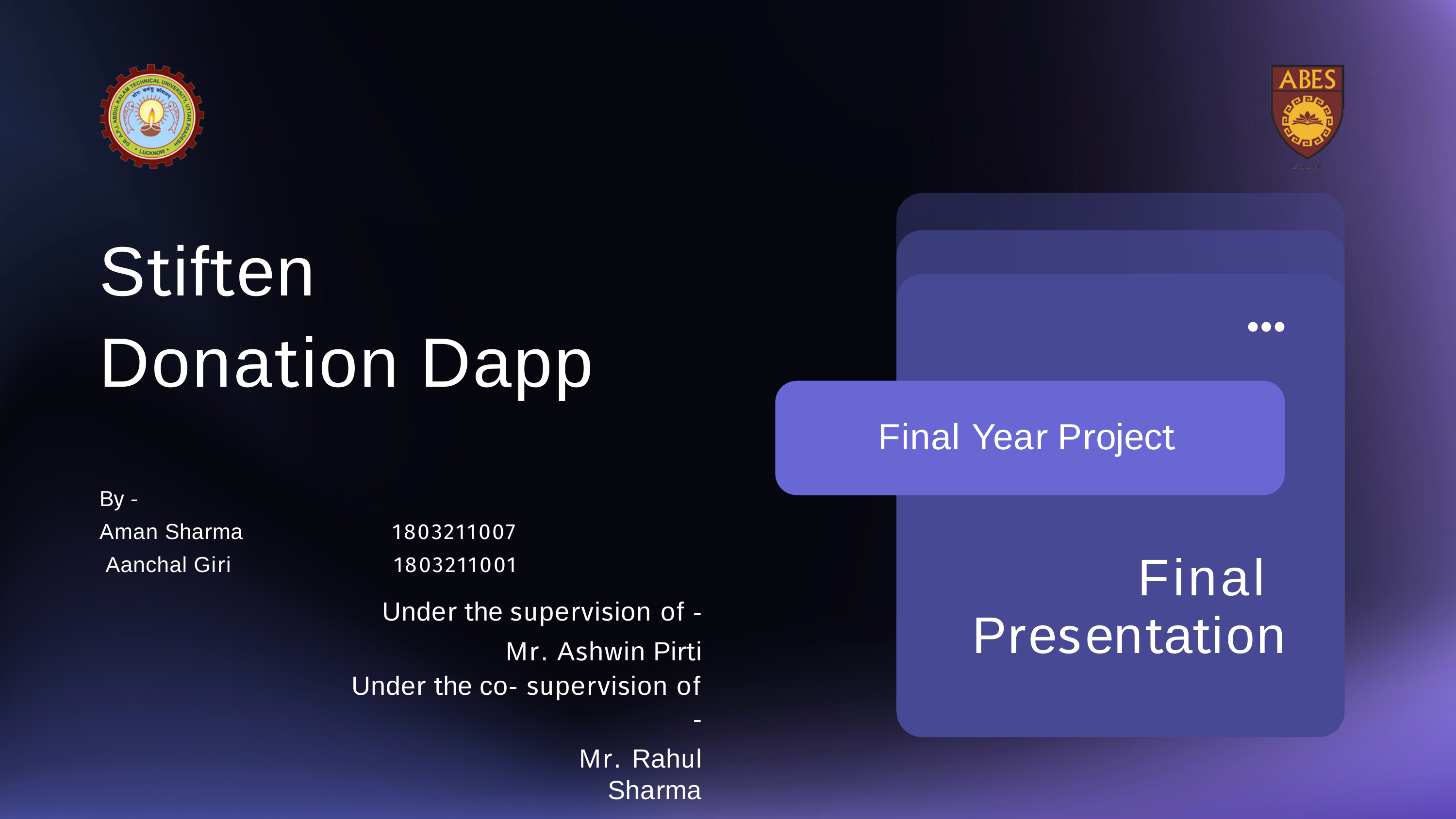

# Stiften  Donation Dapp
Final Year Project
By -
Aman Sharma  Aanchal Giri
1803211007
1803211001
Final  Presentation
Under the supervision of -
Mr. Ashwin Pirti  Under the co- supervision of -
Mr. Rahul Sharma